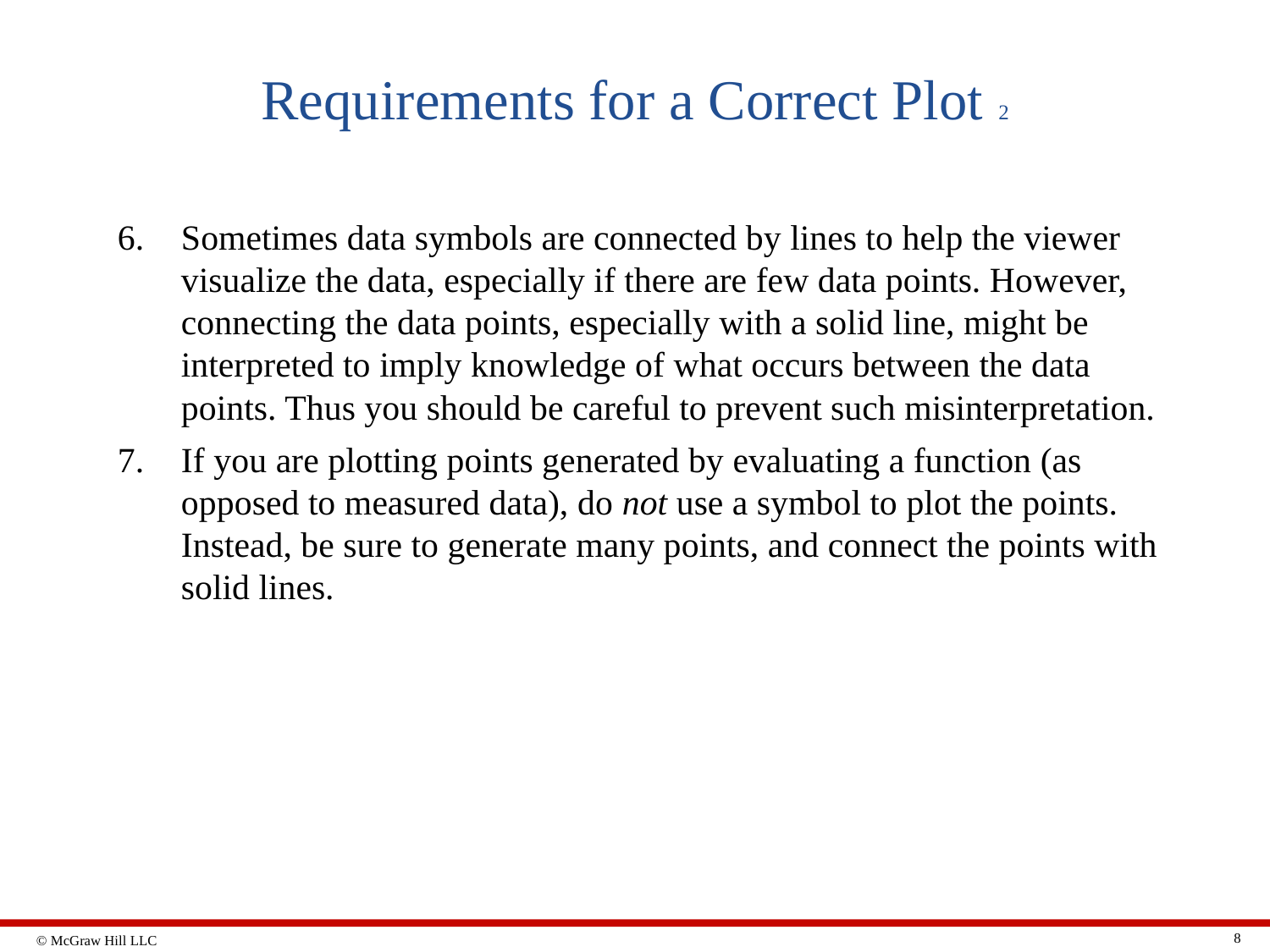

# Requirements for a Correct Plot 2
Sometimes data symbols are connected by lines to help the viewer visualize the data, especially if there are few data points. However, connecting the data points, especially with a solid line, might be interpreted to imply knowledge of what occurs between the data points. Thus you should be careful to prevent such misinterpretation.
If you are plotting points generated by evaluating a function (as opposed to measured data), do not use a symbol to plot the points. Instead, be sure to generate many points, and connect the points with solid lines.
8